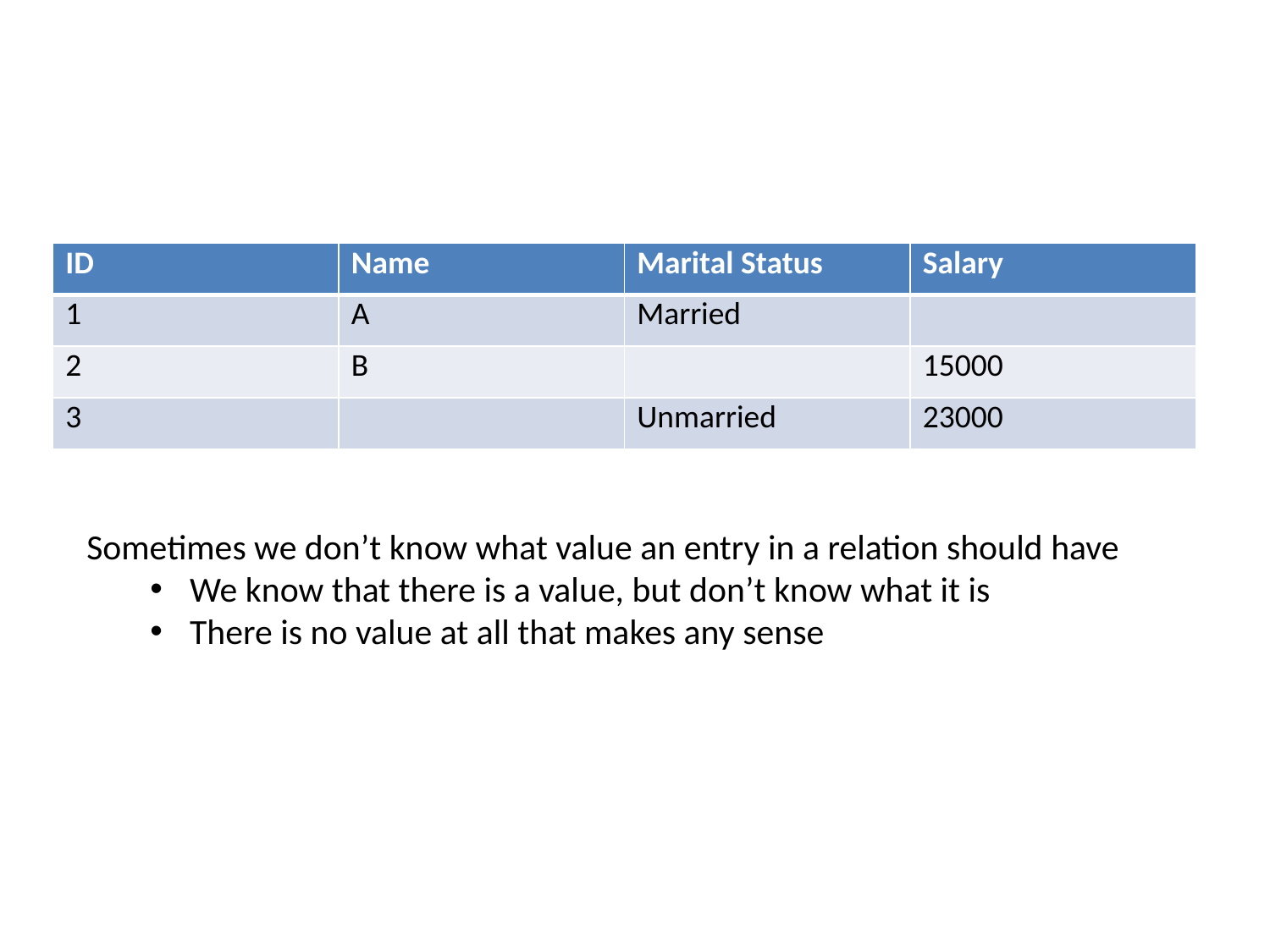

#
| ID | Name | Marital Status | Salary |
| --- | --- | --- | --- |
| 1 | A | Married |  |
| 2 | B |  | 15000 |
| 3 |  | Unmarried | 23000 |
Sometimes we don’t know what value an entry in a relation should have
We know that there is a value, but don’t know what it is
There is no value at all that makes any sense